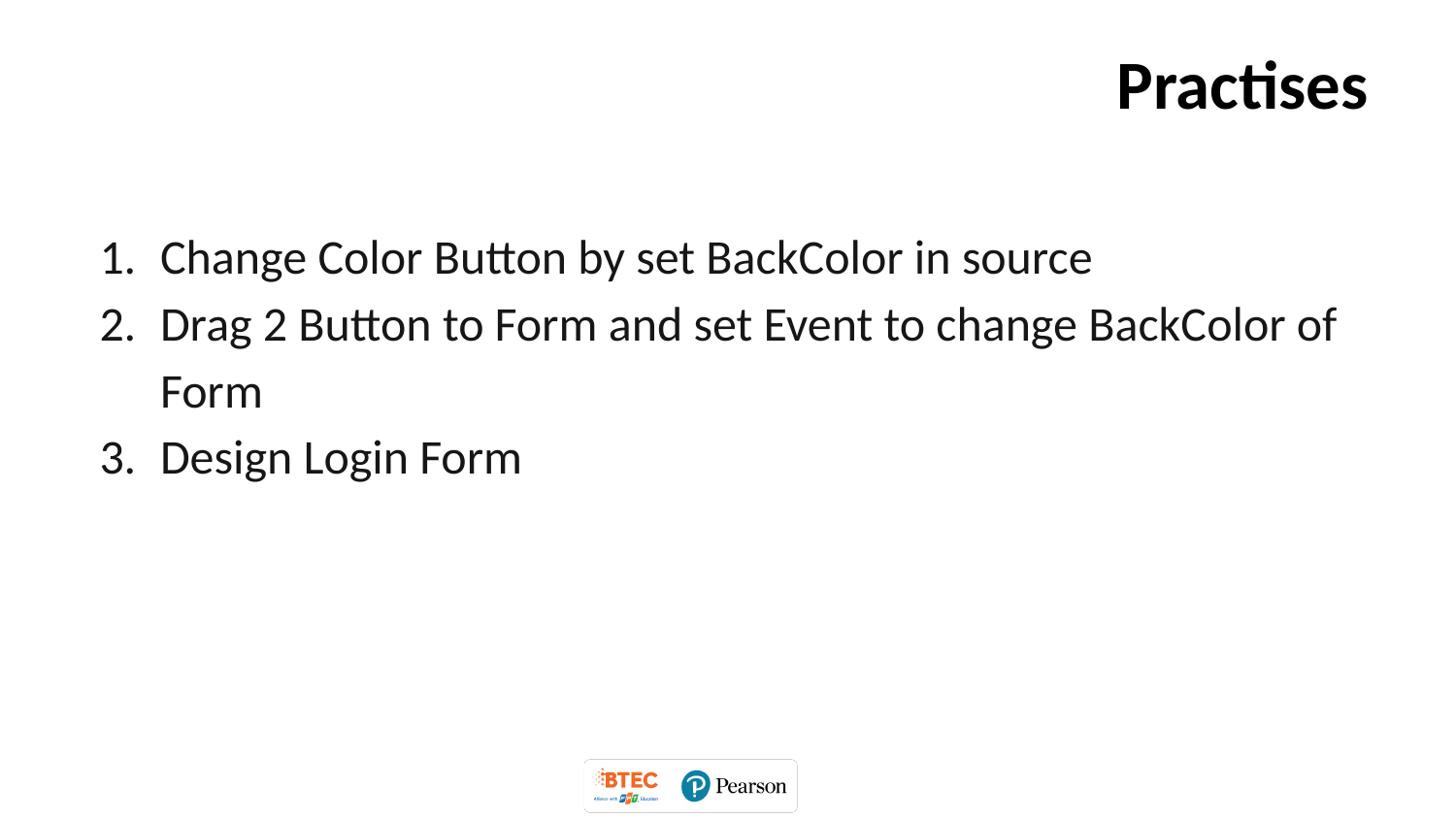

# Practises

Change Color Button by set BackColor in source
Drag 2 Button to Form and set Event to change BackColor of Form
Design Login Form